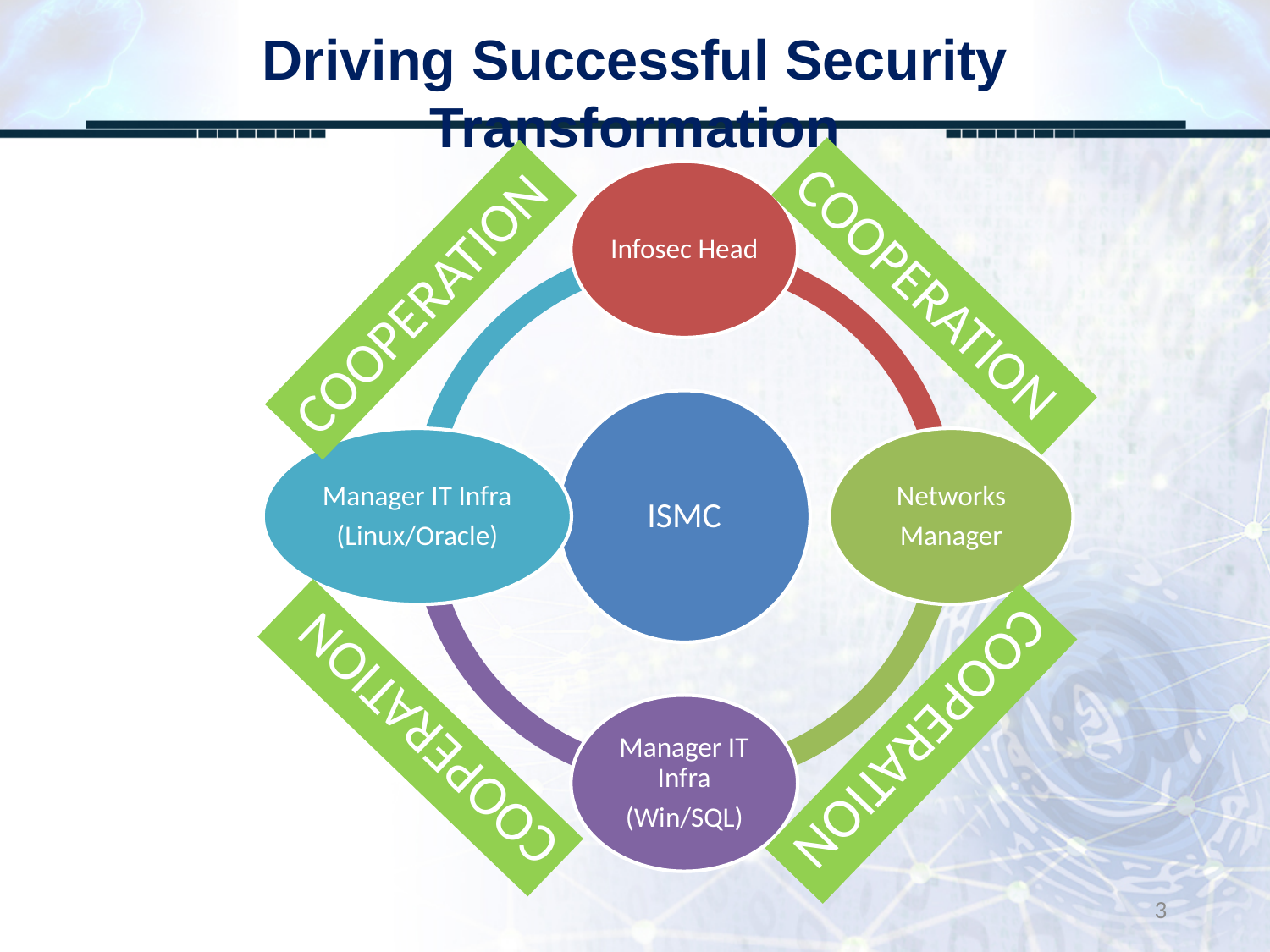

# Driving Successful Security Transformation
ISMC
Infosec Head
Networks
Manager
Manager IT Infra
(Win/SQL)
Manager IT Infra
(Linux/Oracle)
COOPERATION
COOPERATION
COOPERATION
COOPERATION
3